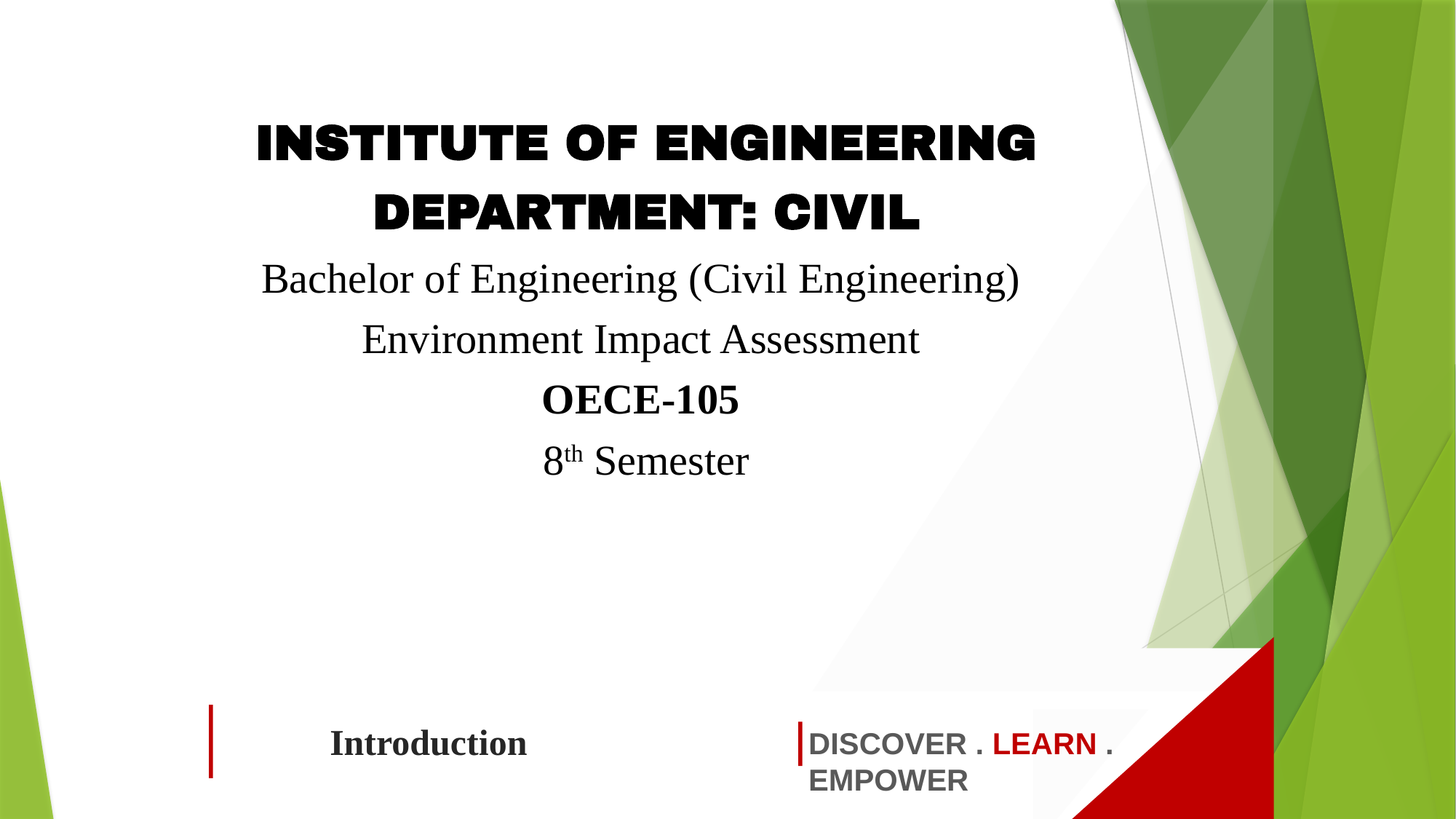

INSTITUTE OF ENGINEERING
DEPARTMENT: CIVIL
Bachelor of Engineering (Civil Engineering)
Environment Impact Assessment
OECE-105
8th Semester

Introduction
DISCOVER . LEARN . EMPOWER